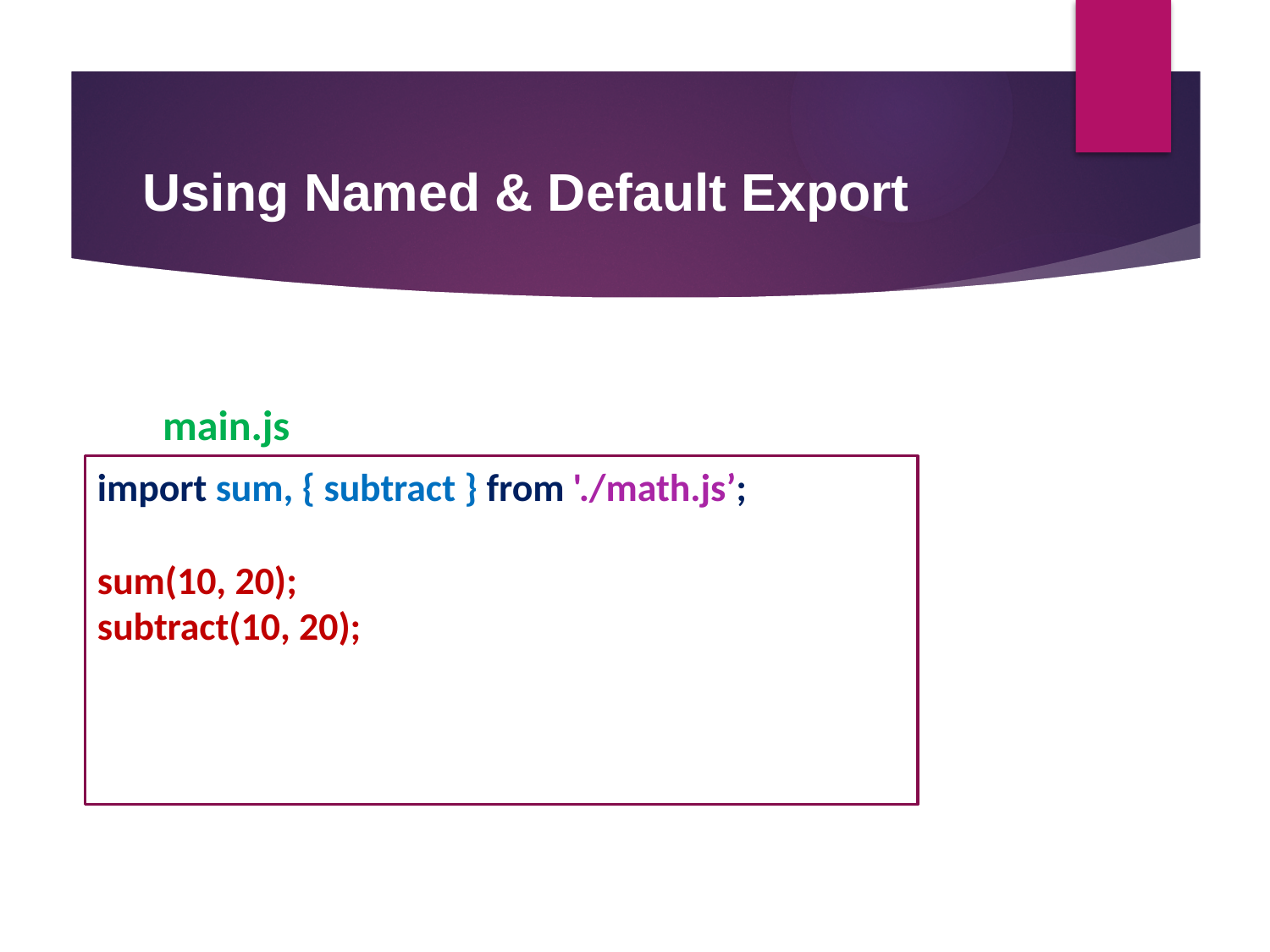

Using Named & Default Export
main.js

import sum, { subtract } from './math.js’;

sum(10, 20);
subtract(10, 20);